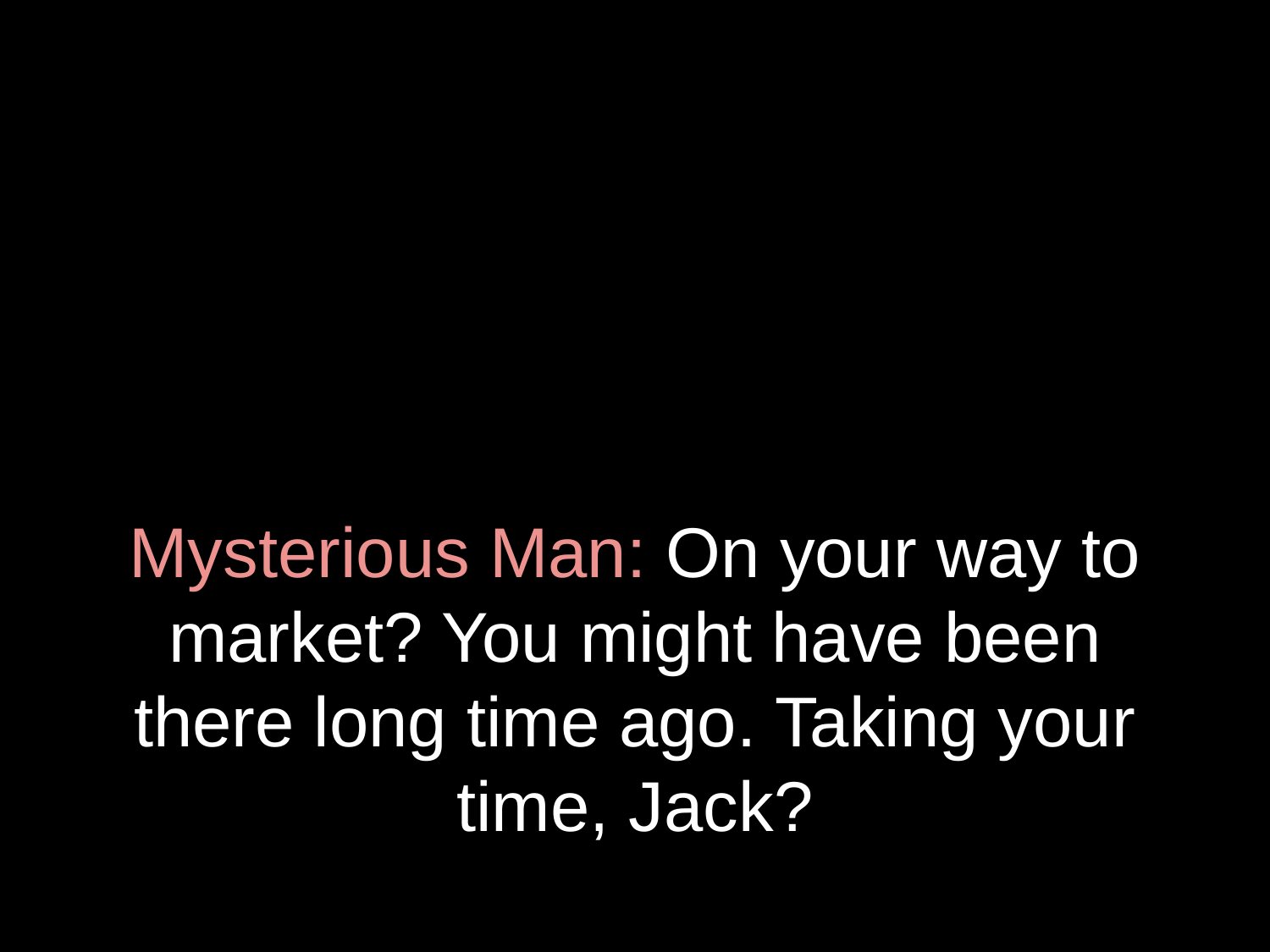

# Mysterious Man: On your way to market? You might have been there long time ago. Taking your time, Jack?